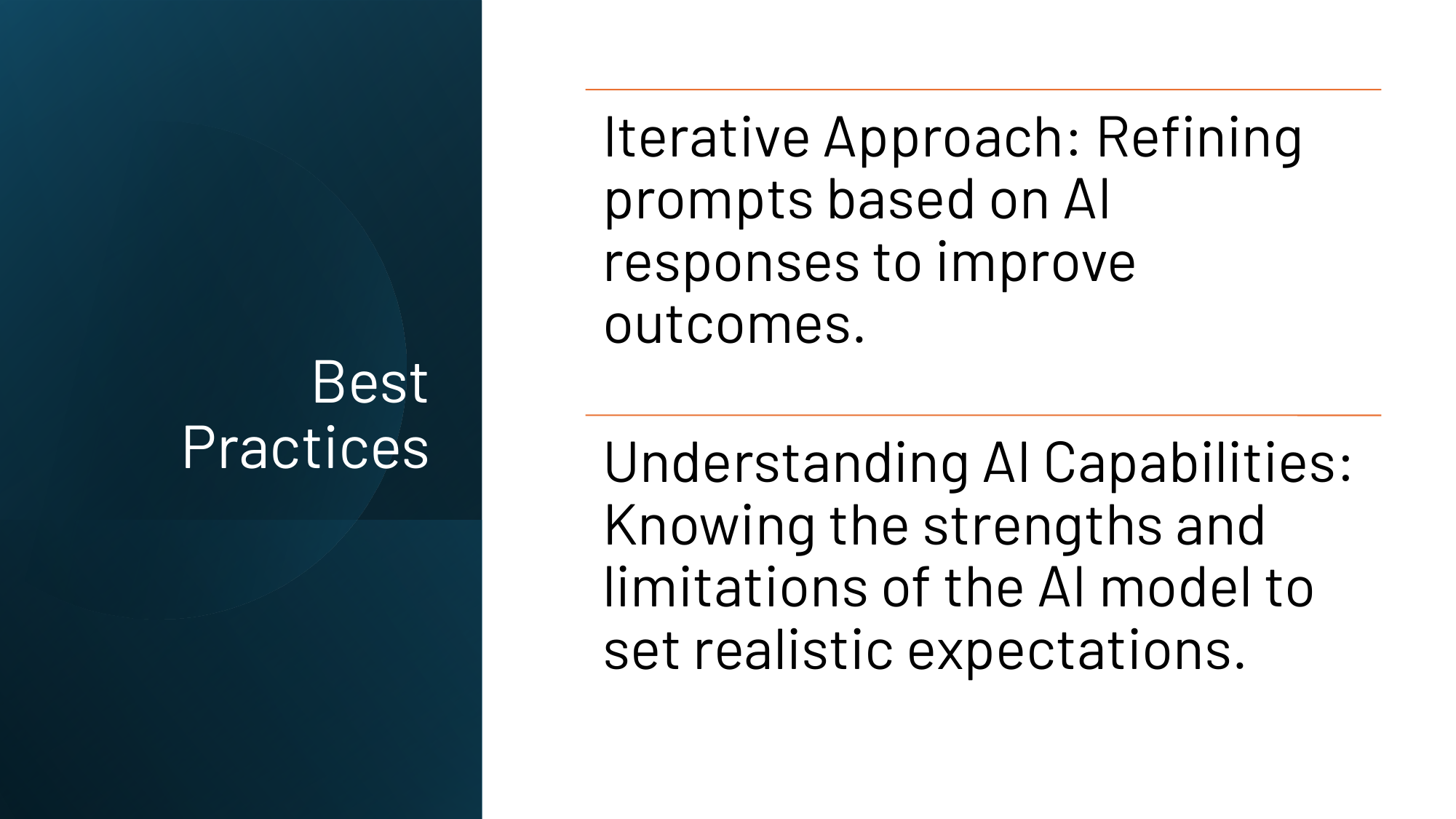

Iterative Approach: Refining prompts based on AI responses to improve outcomes.
Understanding AI Capabilities: Knowing the strengths and limitations of the AI model to set realistic expectations.

# Best Practices